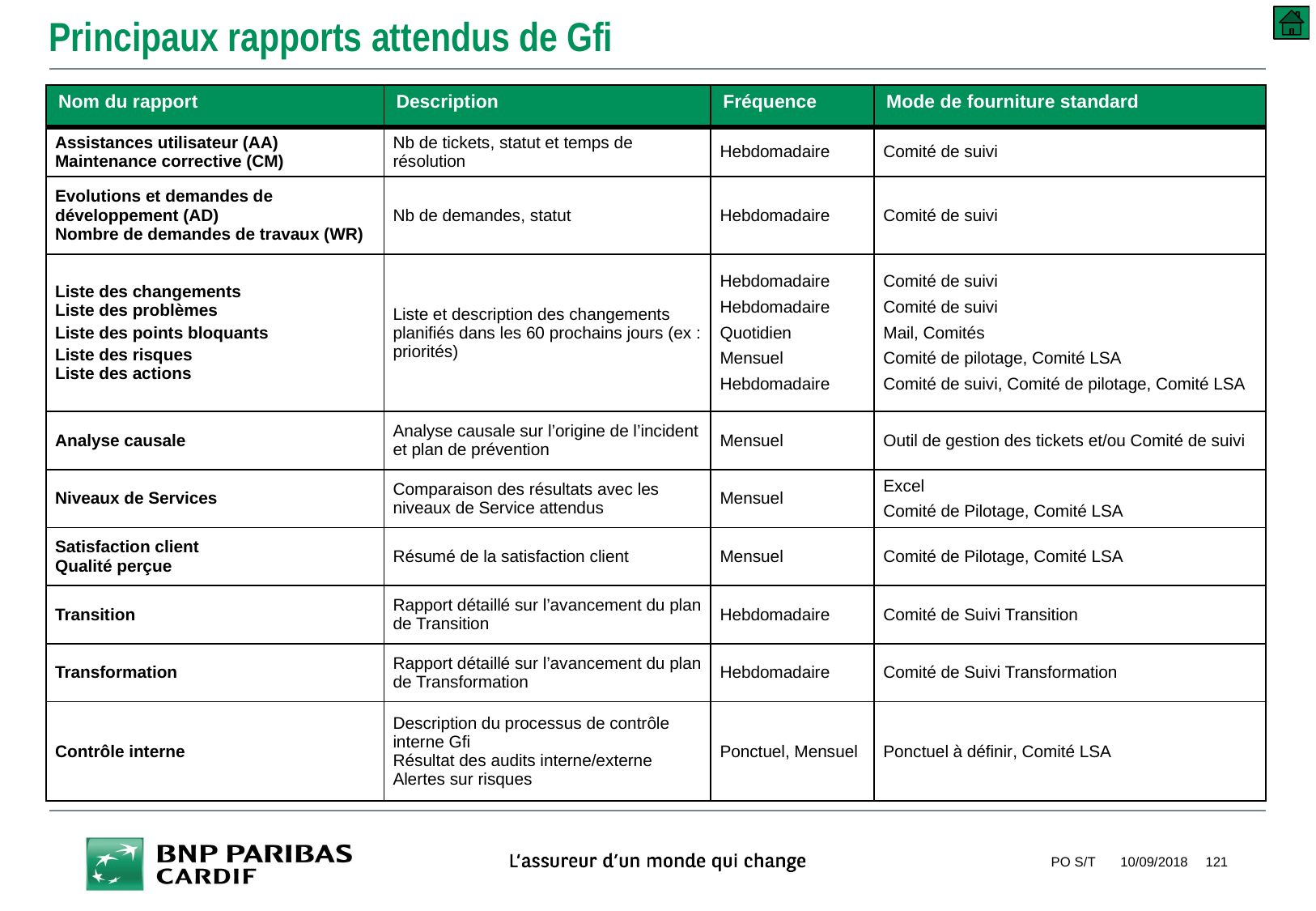

# Principaux rapports attendus de Gfi
| Nom du rapport | Description | Fréquence | Mode de fourniture standard |
| --- | --- | --- | --- |
| Assistances utilisateur (AA) Maintenance corrective (CM) | Nb de tickets, statut et temps de résolution | Hebdomadaire | Comité de suivi |
| Evolutions et demandes de développement (AD) Nombre de demandes de travaux (WR) | Nb de demandes, statut | Hebdomadaire | Comité de suivi |
| Liste des changements Liste des problèmes Liste des points bloquants Liste des risques Liste des actions | Liste et description des changements planifiés dans les 60 prochains jours (ex : priorités) | Hebdomadaire Hebdomadaire Quotidien Mensuel Hebdomadaire | Comité de suivi Comité de suivi Mail, Comités Comité de pilotage, Comité LSA Comité de suivi, Comité de pilotage, Comité LSA |
| Analyse causale | Analyse causale sur l’origine de l’incident et plan de prévention | Mensuel | Outil de gestion des tickets et/ou Comité de suivi |
| Niveaux de Services | Comparaison des résultats avec les niveaux de Service attendus | Mensuel | Excel Comité de Pilotage, Comité LSA |
| Satisfaction client Qualité perçue | Résumé de la satisfaction client | Mensuel | Comité de Pilotage, Comité LSA |
| Transition | Rapport détaillé sur l’avancement du plan de Transition | Hebdomadaire | Comité de Suivi Transition |
| Transformation | Rapport détaillé sur l’avancement du plan de Transformation | Hebdomadaire | Comité de Suivi Transformation |
| Contrôle interne | Description du processus de contrôle interne Gfi Résultat des audits interne/externe Alertes sur risques | Ponctuel, Mensuel | Ponctuel à définir, Comité LSA |
PO S/T
10/09/2018
121